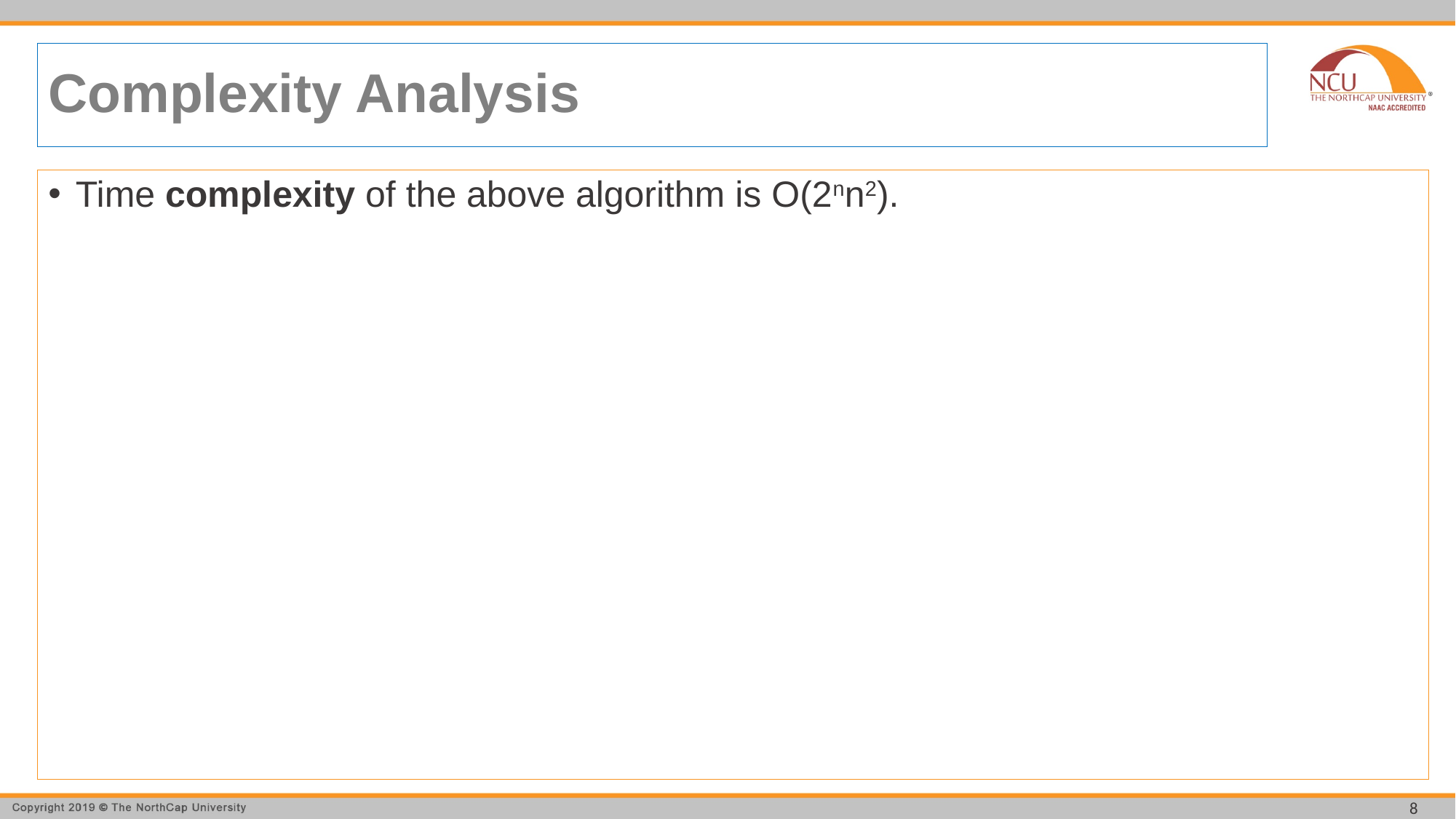

# Complexity Analysis
Time complexity of the above algorithm is O(2nn2).
8